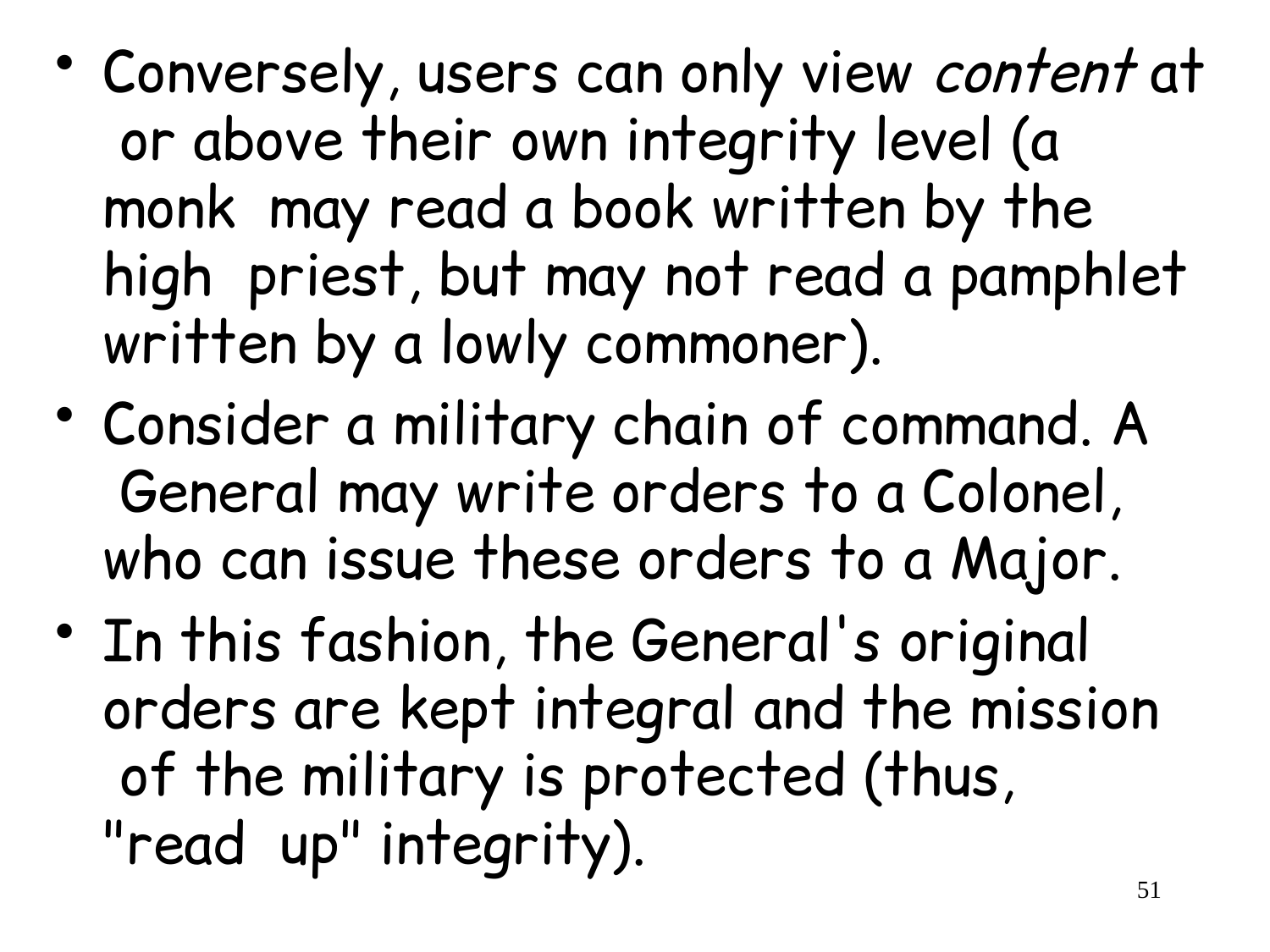

Conversely, users can only view content at  or above their own integrity level (a monk  may read a book written by the high  priest, but may not read a pamphlet  written by a lowly commoner).
Consider a military chain of command. A  General may write orders to a Colonel,  who can issue these orders to a Major.
In this fashion, the General's original  orders are kept integral and the mission  of the military is protected (thus, "read  up" integrity).
51